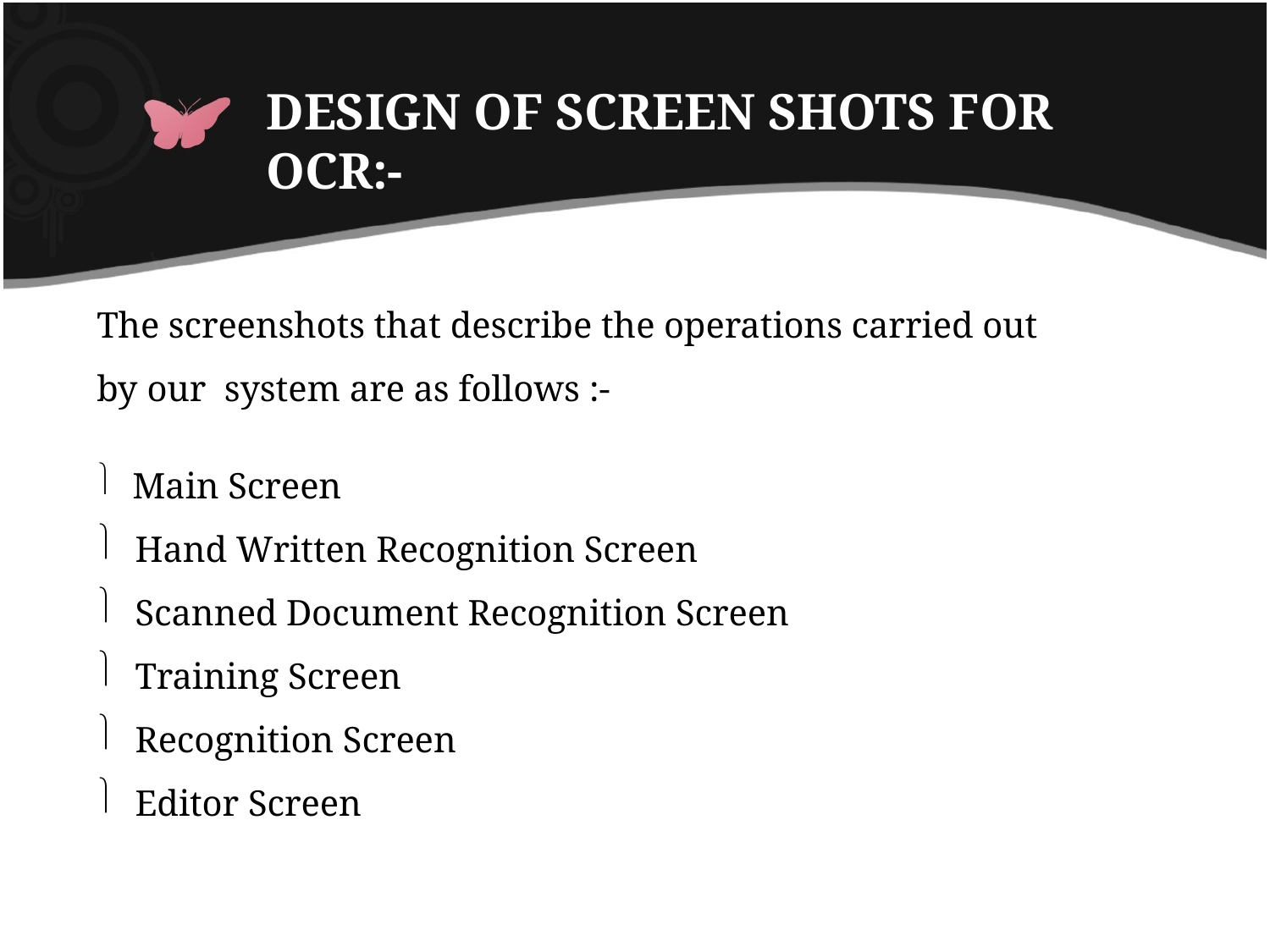

# DESIGN OF SCREEN SHOTS FOR OCR:-
The screenshots that describe the operations carried out by our  system are as follows :-

Main Screen
Hand Written Recognition Screen
Scanned Document Recognition Screen
Training Screen
Recognition Screen
Editor Screen